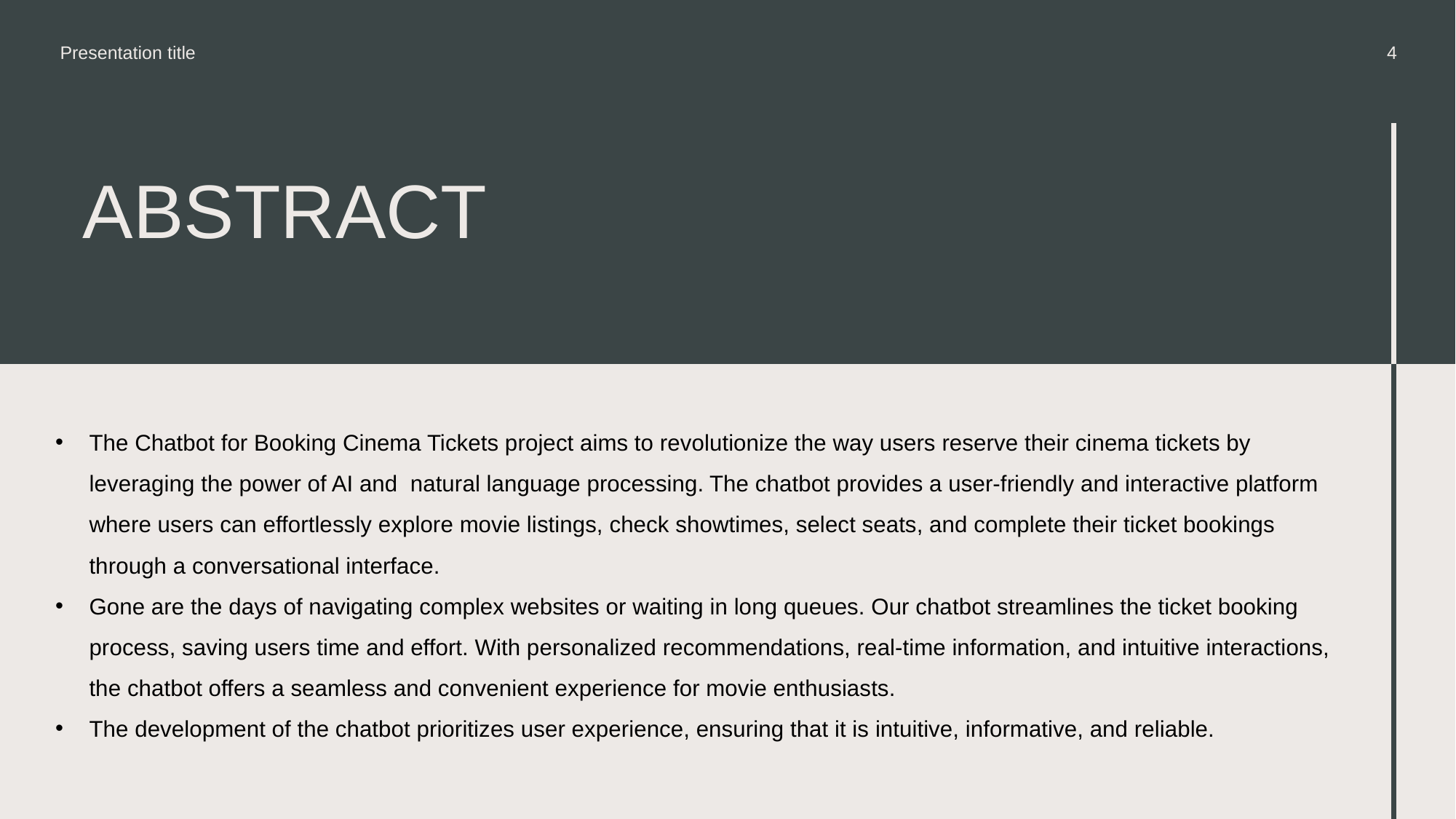

Presentation title
4
# Abstract
The Chatbot for Booking Cinema Tickets project aims to revolutionize the way users reserve their cinema tickets by leveraging the power of AI and  natural language processing. The chatbot provides a user-friendly and interactive platform where users can effortlessly explore movie listings, check showtimes, select seats, and complete their ticket bookings through a conversational interface.
Gone are the days of navigating complex websites or waiting in long queues. Our chatbot streamlines the ticket booking process, saving users time and effort. With personalized recommendations, real-time information, and intuitive interactions, the chatbot offers a seamless and convenient experience for movie enthusiasts.
The development of the chatbot prioritizes user experience, ensuring that it is intuitive, informative, and reliable.